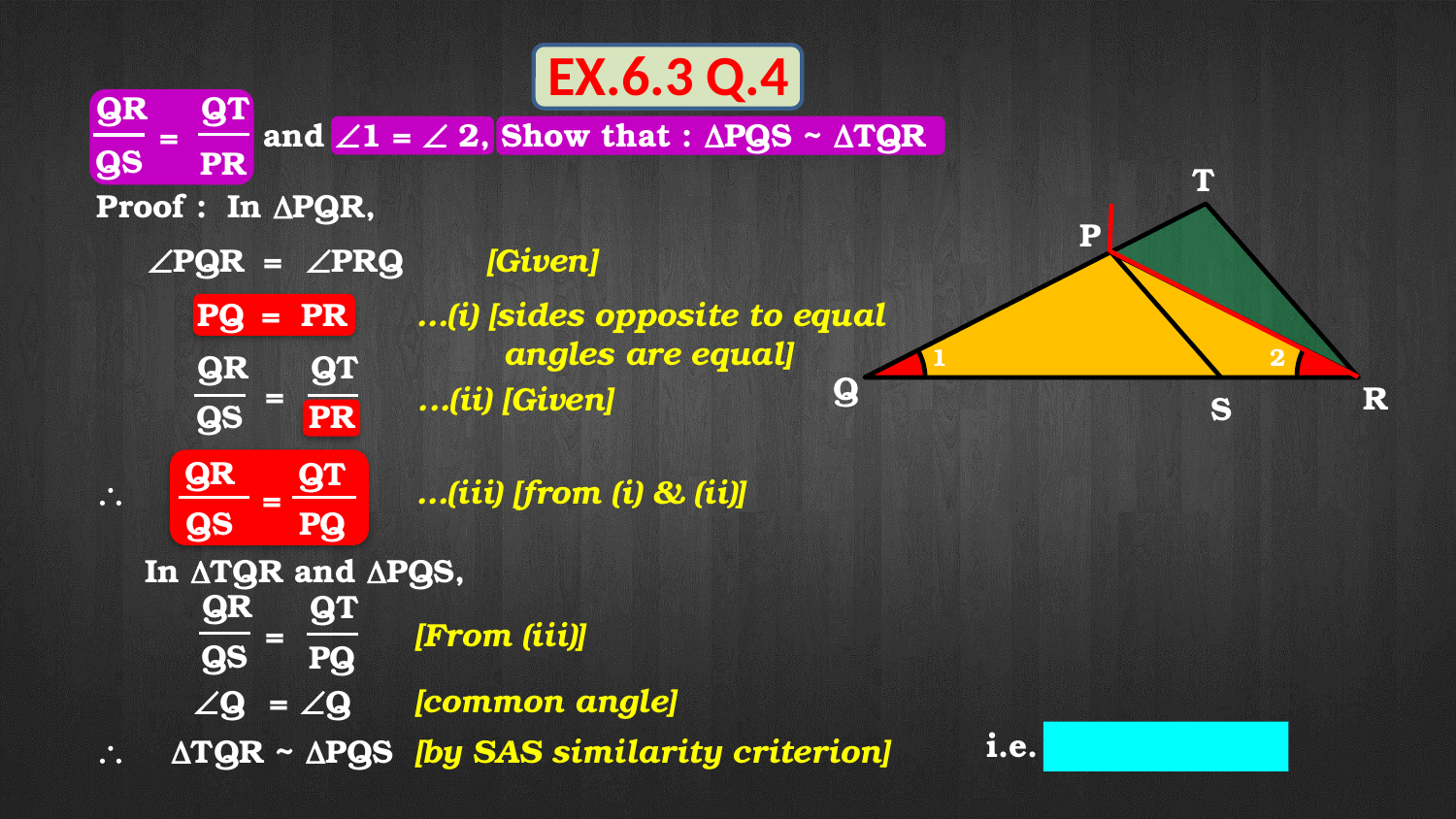

EX.6.3 Q.4

QT
QR
=
QS
PR
and ∠1 = ∠ 2, Show that : ΔPQS ~ ΔTQR

T

P

1
2
Q
R
S
Proof :
In ΔPQR,
∠PQR
=
∠PRQ
[Given]

PQ
=
PR
...(i) [sides opposite to equal
        angles are equal]

QR
QT
=
QS
PR
...(ii) [Given]

QR
QT

...(iii) [from (i) & (ii)]
∴
=
QS
PQ
In ΔTQR and ΔPQS,
QR
QT
[From (iii)]
=
QS
PQ
[common angle]
∠Q
=
∠Q
i.e. ΔPQS ~ ΔTQR

∴
ΔTQR ~ ΔPQS
[by SAS similarity criterion]